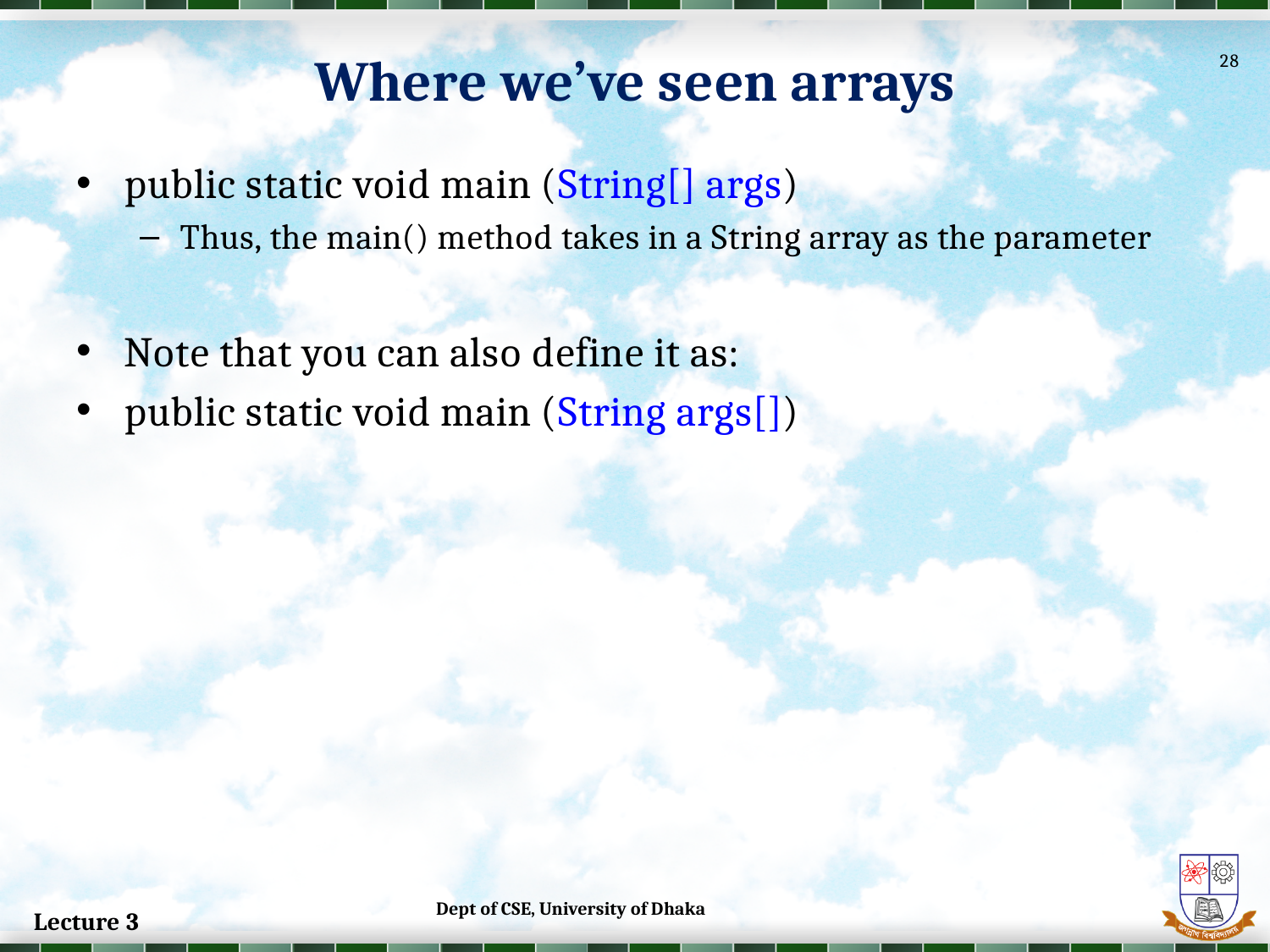

# Where we’ve seen arrays
28
public static void main (String[] args)
Thus, the main() method takes in a String array as the parameter

Note that you can also define it as:
public static void main (String args[])

Dept of CSE, University of Dhaka